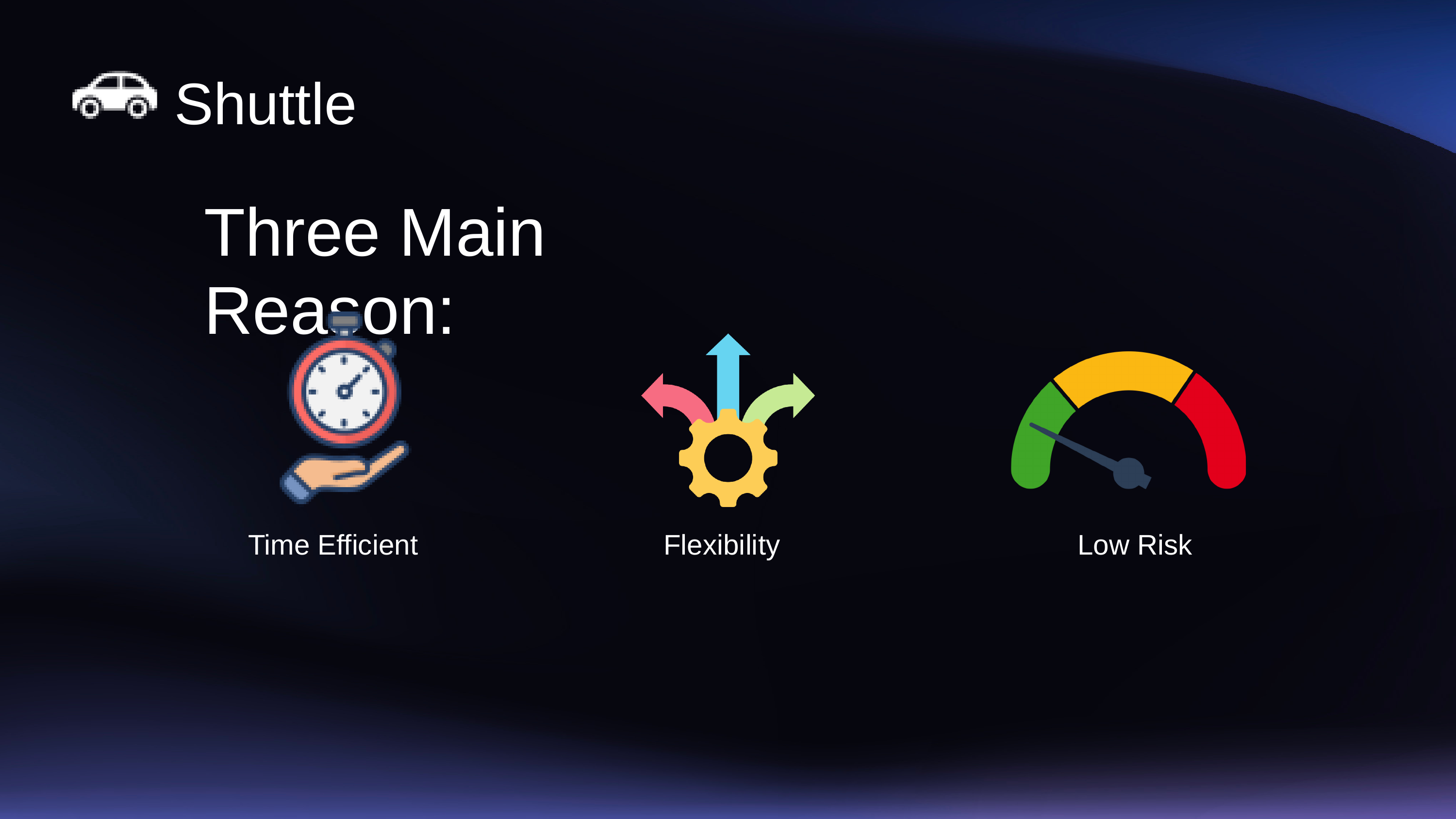

Shuttle

Three Main Reason:

Time Efficient

Flexibility

Low Risk